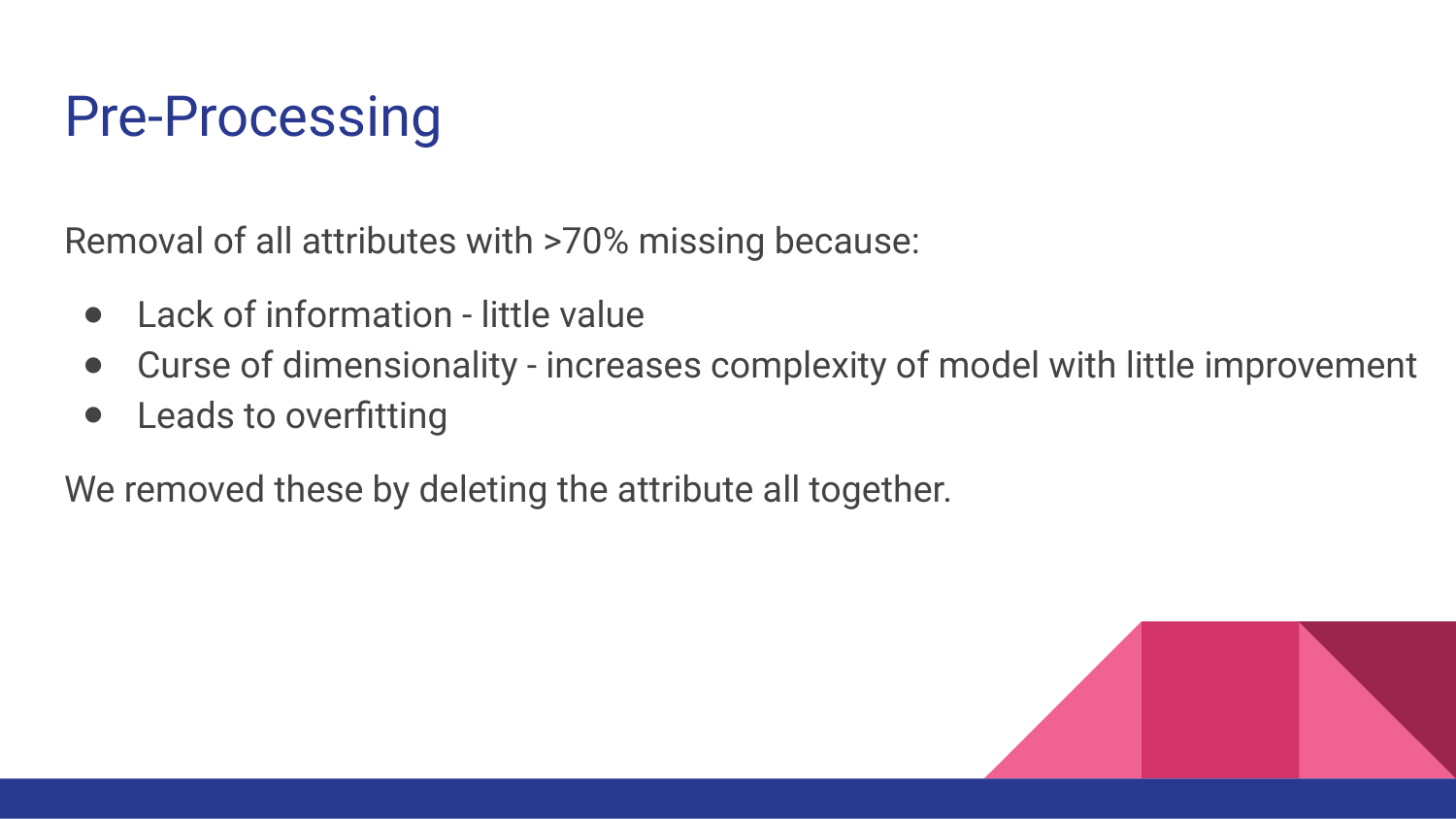

# Pre-Processing
Removal of all attributes with >70% missing because:
Lack of information - little value
Curse of dimensionality - increases complexity of model with little improvement
Leads to overfitting
We removed these by deleting the attribute all together.